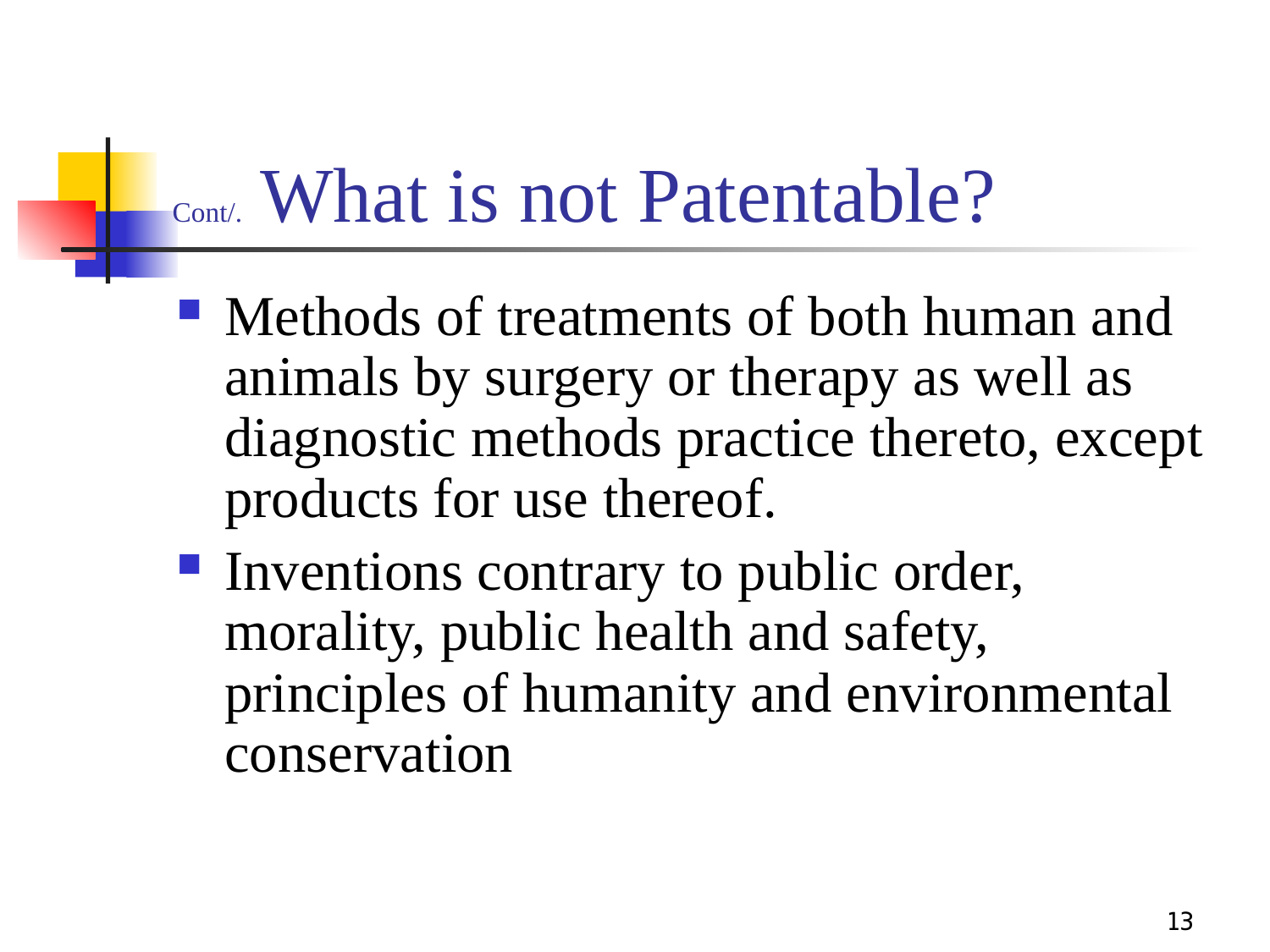

# Cont/. What is not Patentable?
Methods of treatments of both human and animals by surgery or therapy as well as diagnostic methods practice thereto, except products for use thereof.
Inventions contrary to public order, morality, public health and safety, principles of humanity and environmental conservation

13